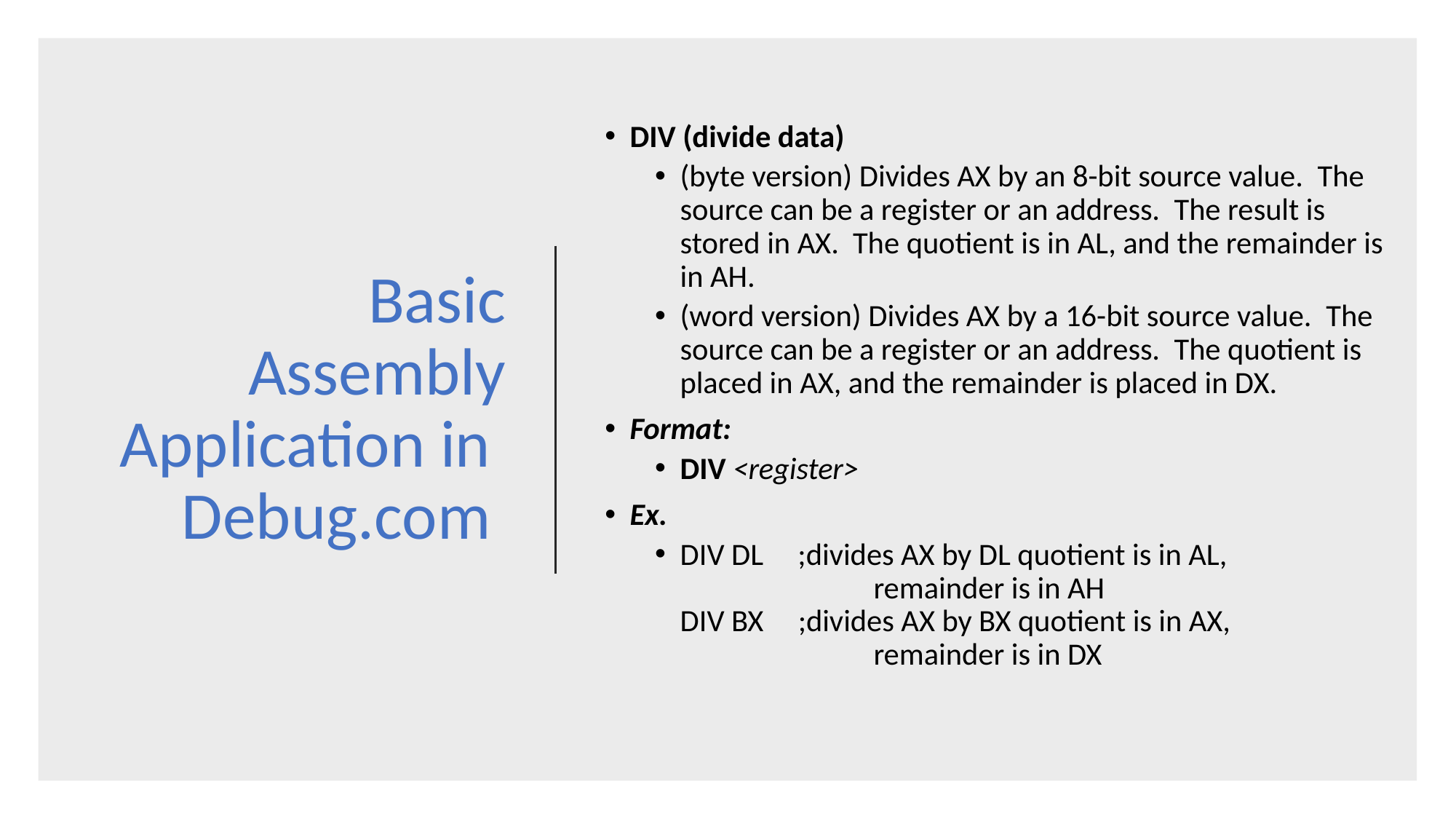

# Basic Assembly Application in  Debug.com
DIV (divide data)
(byte version) Divides AX by an 8-bit source value.  The source can be a register or an address.  The result is stored in AX.  The quotient is in AL, and the remainder is in AH.
(word version) Divides AX by a 16-bit source value.  The source can be a register or an address.  The quotient is placed in AX, and the remainder is placed in DX.
Format:
DIV <register>
Ex.
DIV DL     ;divides AX by DL quotient is in AL,
                            remainder is in AH
DIV BX     ;divides AX by BX quotient is in AX,
                            remainder is in DX